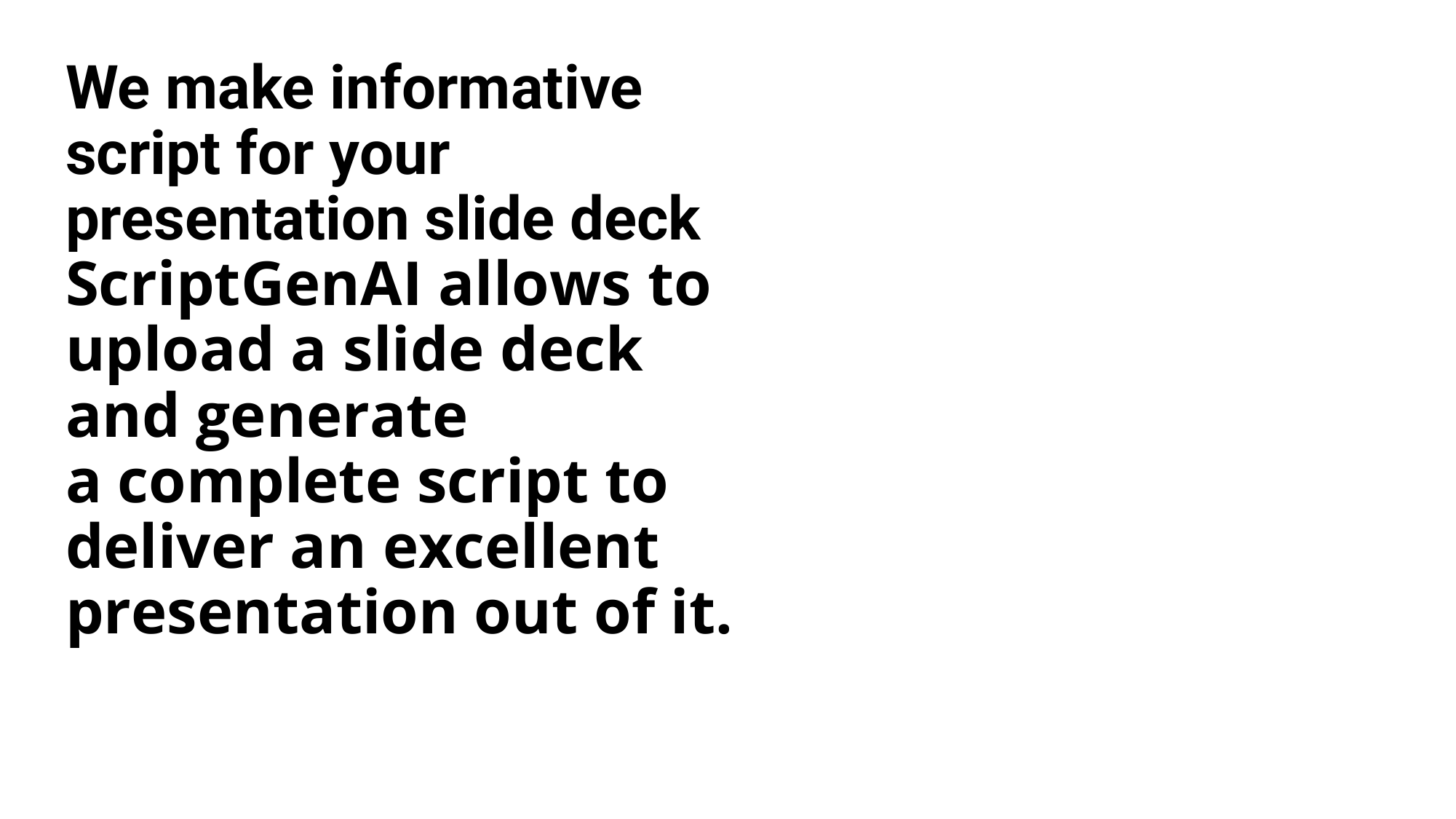

# We make informative script for your presentation slide deck ScriptGenAI allows to upload a slide deck and generate a complete script to deliver an excellent presentation out of it.